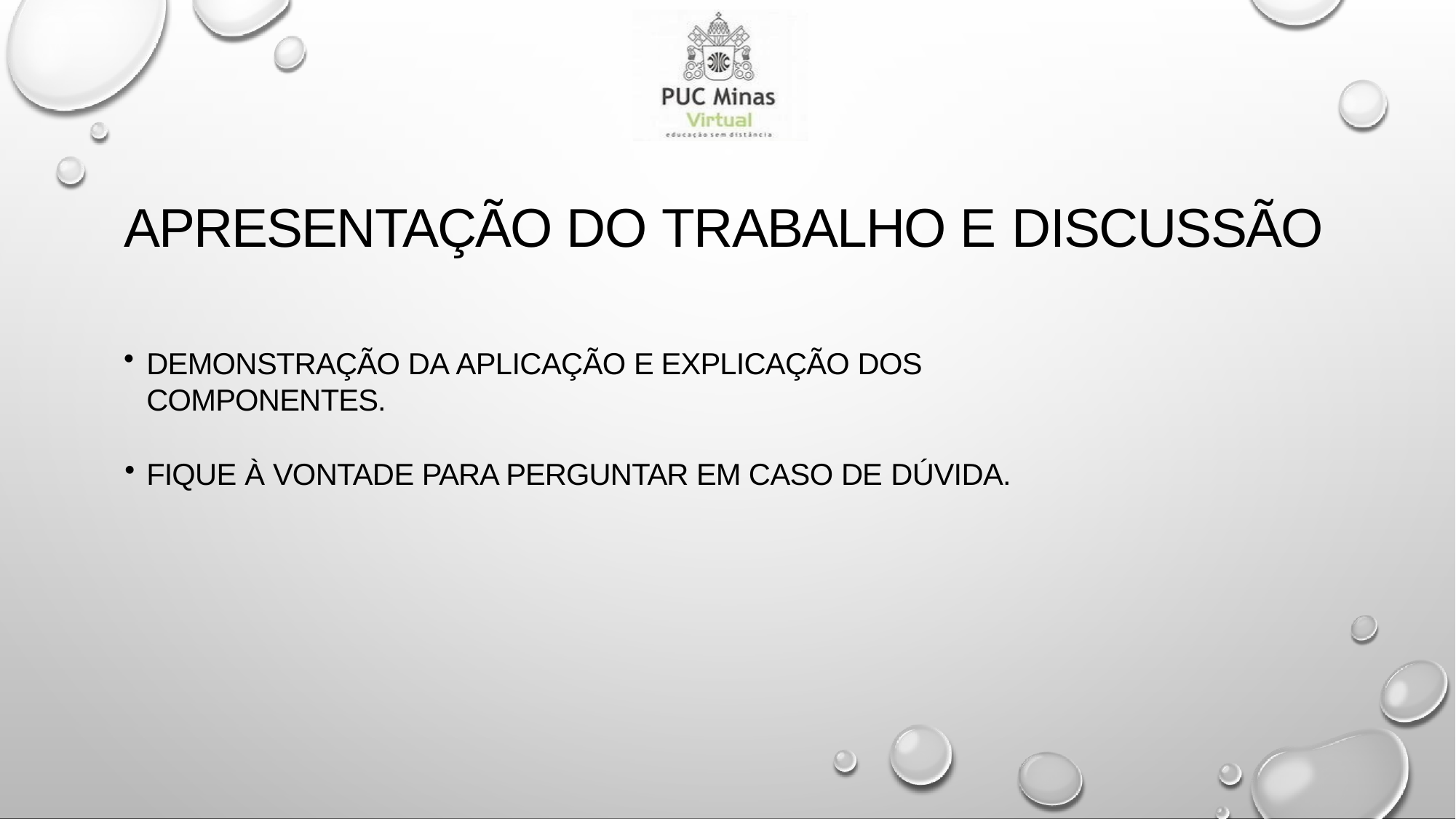

# APRESENTAÇÃO DO TRABALHO E DISCUSSÃO
DEMONSTRAÇÃO DA APLICAÇÃO E EXPLICAÇÃO DOS COMPONENTES.

FIQUE À VONTADE PARA PERGUNTAR EM CASO DE DÚVIDA.